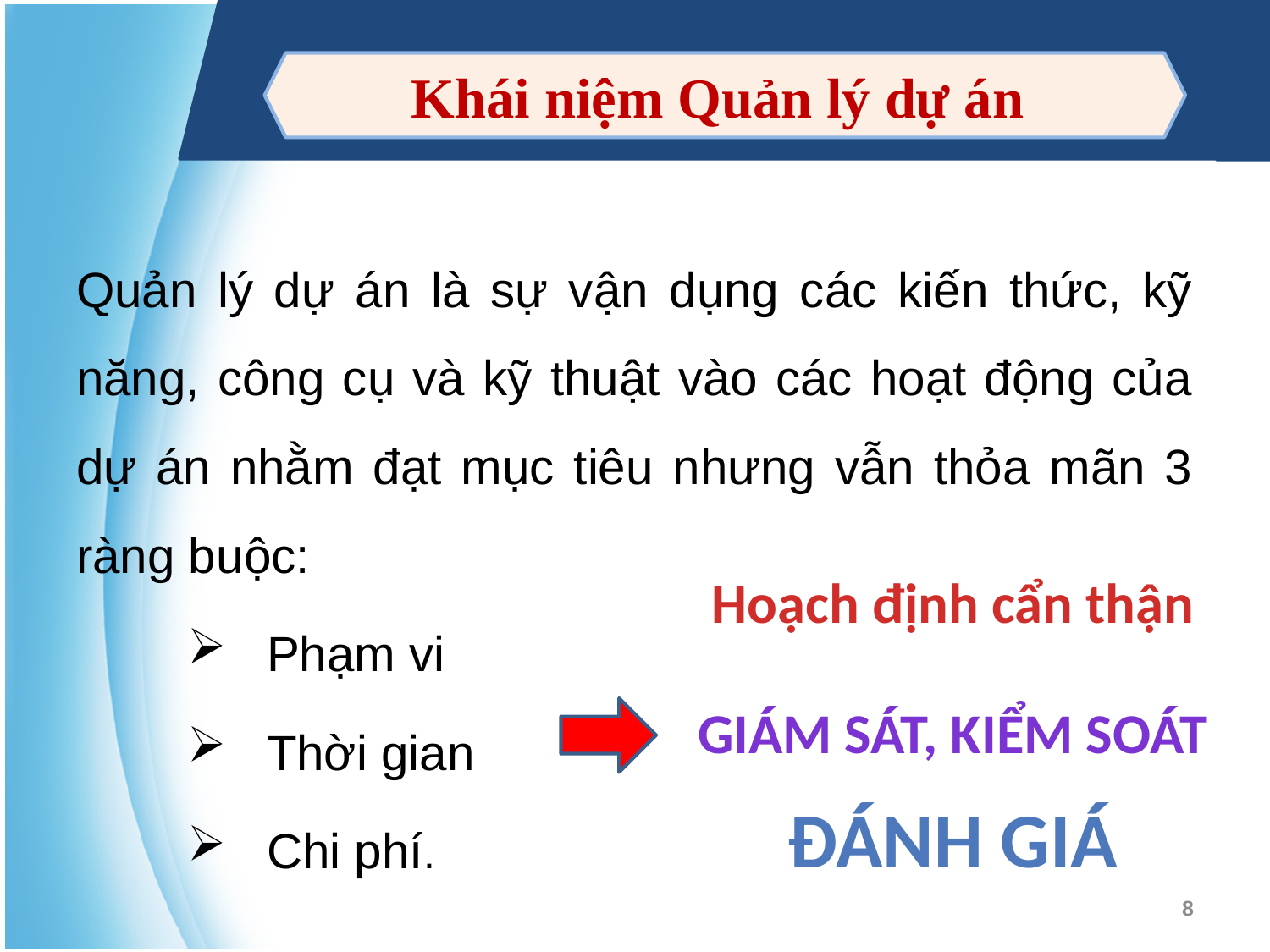

Khái niệm Quản lý dự án
Quản lý dự án là sự vận dụng các kiến thức, kỹ năng, công cụ và kỹ thuật vào các hoạt động của dự án nhằm đạt mục tiêu nhưng vẫn thỏa mãn 3 ràng buộc:
Phạm vi
Thời gian
Chi phí.
Hoạch định cẩn thận
Giám sát, kiểm soát

Đánh giá
8